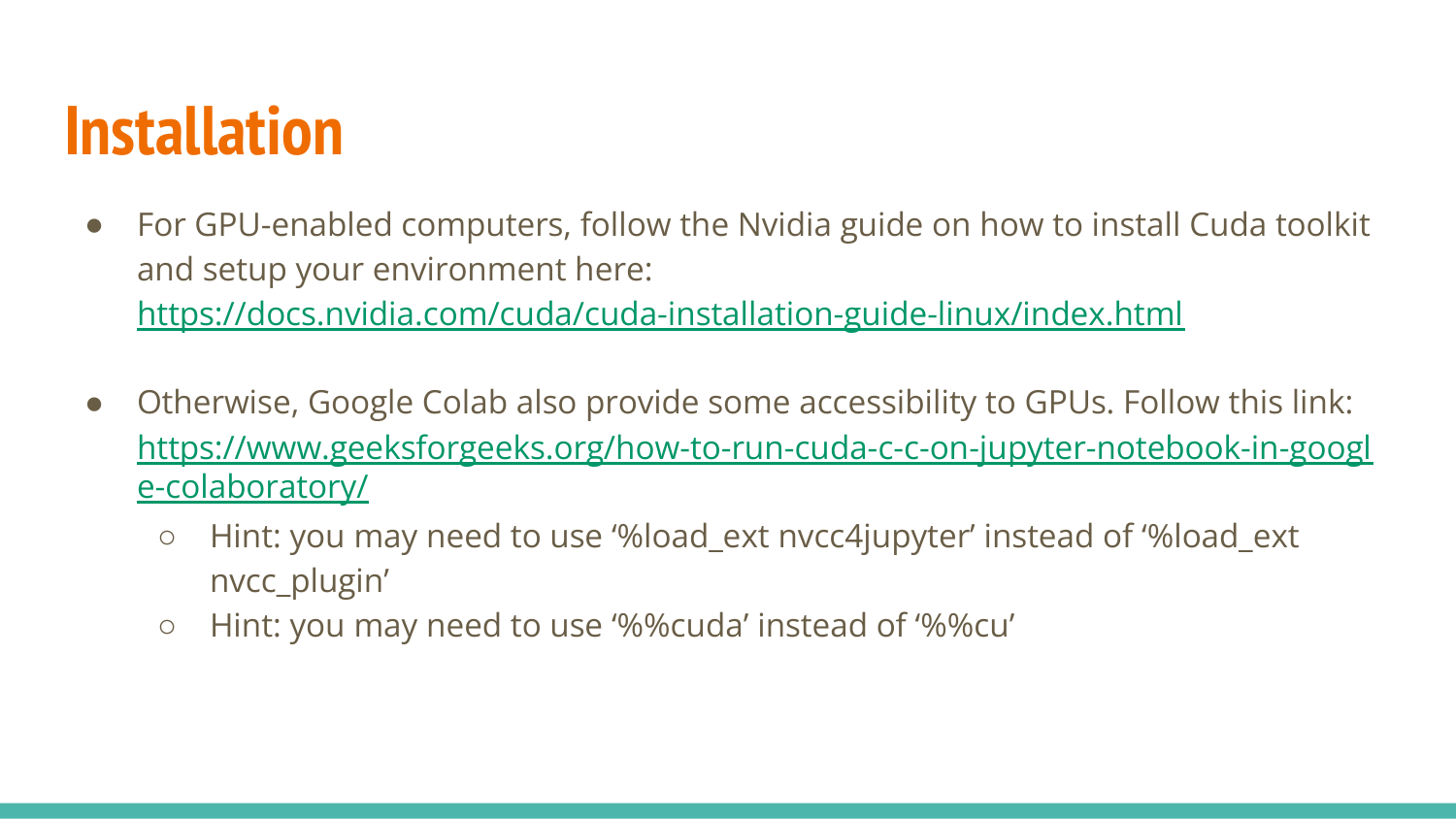

# Installation
For GPU-enabled computers, follow the Nvidia guide on how to install Cuda toolkit and setup your environment here: https://docs.nvidia.com/cuda/cuda-installation-guide-linux/index.html
Otherwise, Google Colab also provide some accessibility to GPUs. Follow this link:
https://www.geeksforgeeks.org/how-to-run-cuda-c-c-on-jupyter-notebook-in-google-colaboratory/
Hint: you may need to use ‘%load_ext nvcc4jupyter’ instead of ‘%load_ext nvcc_plugin’
Hint: you may need to use ‘%%cuda’ instead of ‘%%cu’